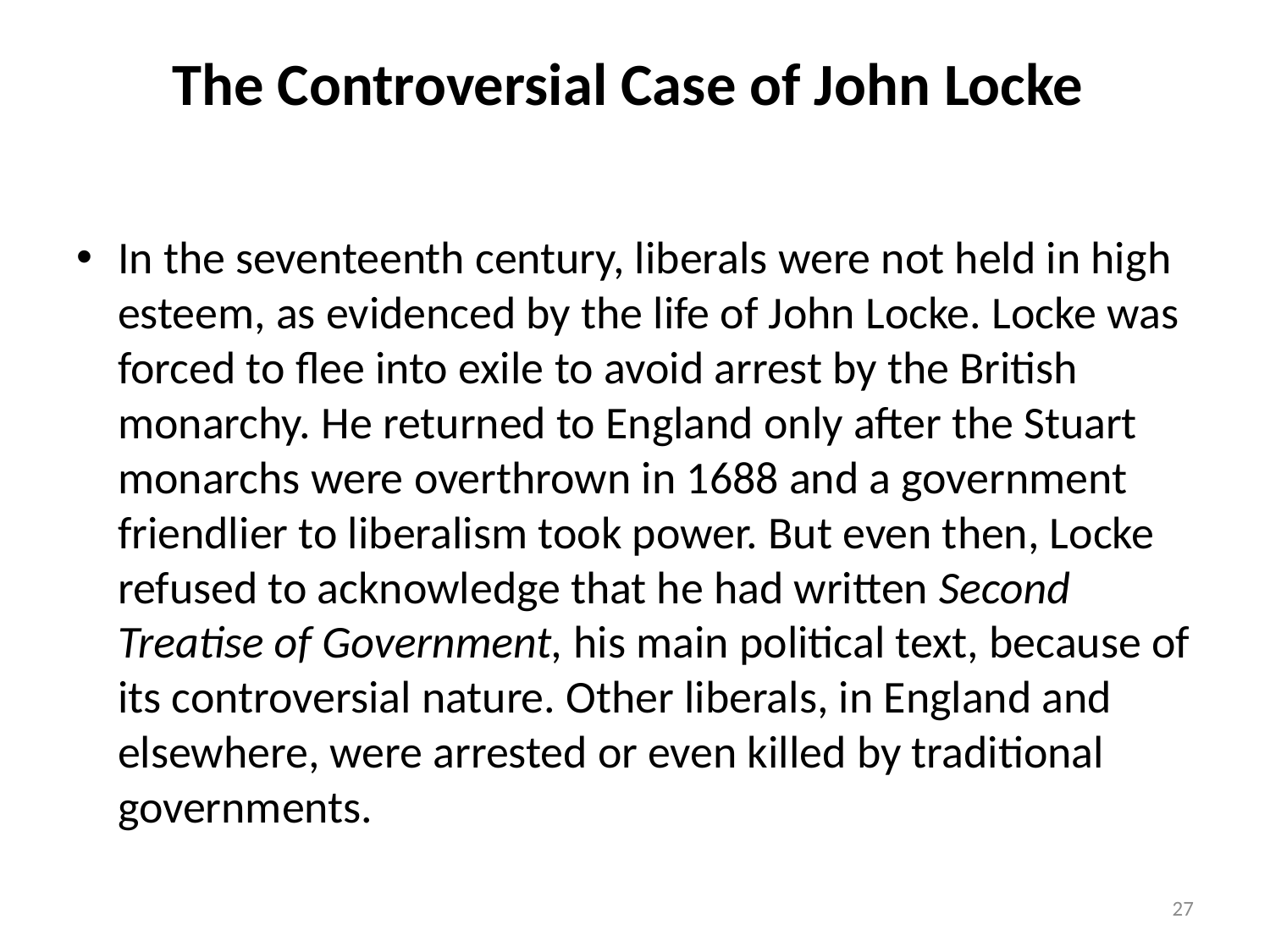

# The Controversial Case of John Locke
In the seventeenth century, liberals were not held in high esteem, as evidenced by the life of John Locke. Locke was forced to flee into exile to avoid arrest by the British monarchy. He returned to England only after the Stuart monarchs were overthrown in 1688 and a government friendlier to liberalism took power. But even then, Locke refused to acknowledge that he had written Second Treatise of Government, his main political text, because of its controversial nature. Other liberals, in England and elsewhere, were arrested or even killed by traditional governments.

27